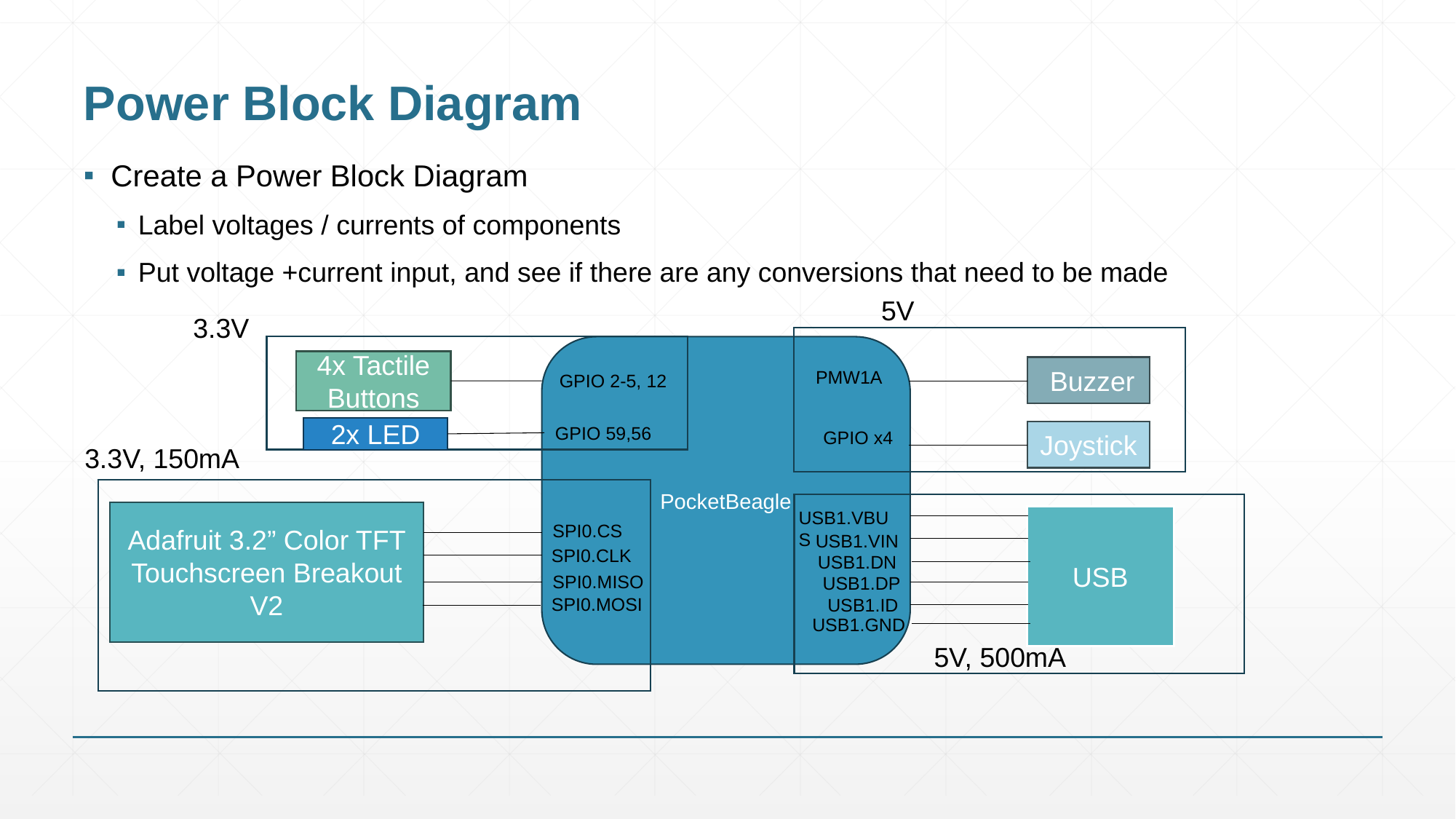

# Power Block Diagram
Create a Power Block Diagram
Label voltages / currents of components
Put voltage +current input, and see if there are any conversions that need to be made

5V
3.3V

PocketBeagle
4x Tactile Buttons
 Buzzer
PMW1A
GPIO 2-5, 12
GPIO 59,56
2x LED
GPIO x4
Joystick
3.3V, 150mA

USB1.VBUS
Adafruit 3.2” Color TFT Touchscreen Breakout V2
USB
SPI0.CS
USB1.VIN
SPI0.CLK

USB1.DN
SPI0.MISO

USB1.DP
SPI0.MOSI
USB1.ID
USB1.GND
5V, 500mA